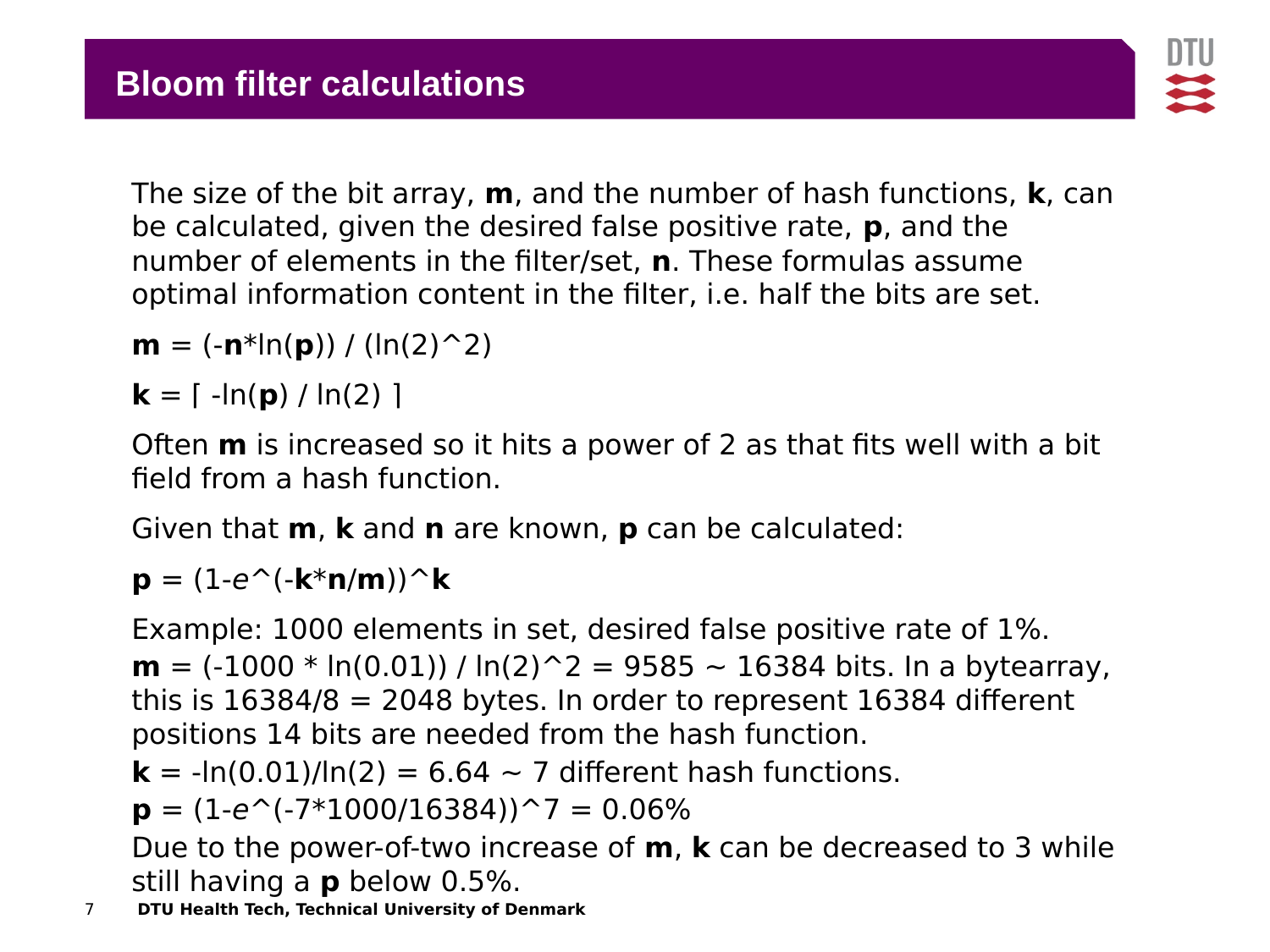

Bloom filter calculations

The size of the bit array, m, and the number of hash functions, k, can be calculated, given the desired false positive rate, p, and the number of elements in the filter/set, n. These formulas assume optimal information content in the filter, i.e. half the bits are set.
m = (-n*ln(p)) / (ln(2)^2)
k = ⌈ -ln(p) / ln(2) ⌉
Often m is increased so it hits a power of 2 as that fits well with a bit field from a hash function.
Given that m, k and n are known, p can be calculated:
p = (1-e^(-k*n/m))^k
Example: 1000 elements in set, desired false positive rate of 1%.
m = (-1000 * ln(0.01)) / ln(2)^2 = 9585 ~ 16384 bits. In a bytearray, this is 16384/8 = 2048 bytes. In order to represent 16384 different positions 14 bits are needed from the hash function.
k = -ln(0.01)/ln(2) = 6.64 ~ 7 different hash functions.
p = (1-e^(-7*1000/16384))^7 = 0.06%
Due to the power-of-two increase of m, k can be decreased to 3 while still having a p below 0.5%.